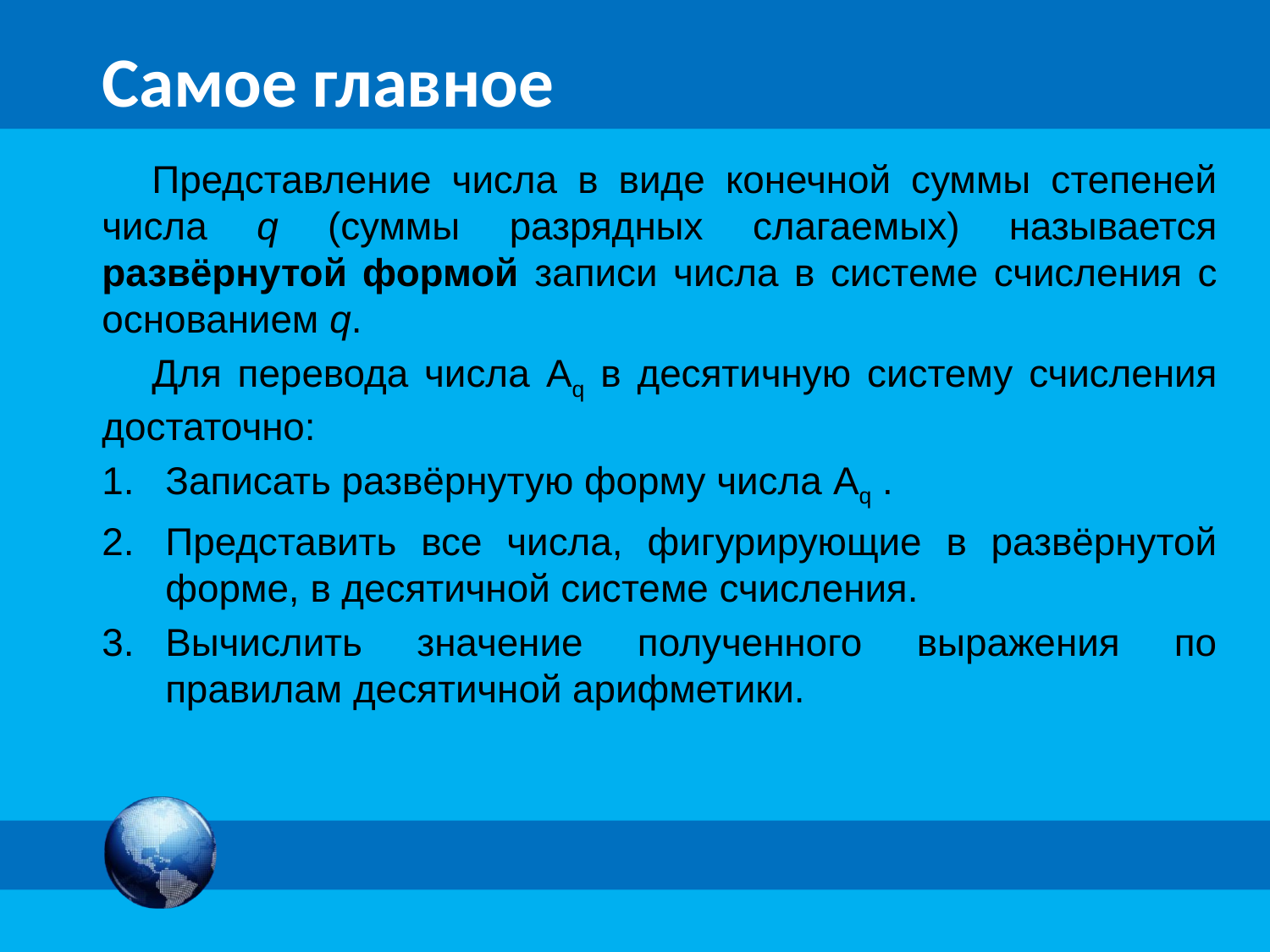

# Самое главное
Представление числа в виде конечной суммы степеней числа q (суммы разрядных слагаемых) называется развёрнутой формой записи числа в системе счисления с основанием q.
Для перевода числа Aq в десятичную систему счисления достаточно:
Записать развёрнутую форму числа Aq .
Представить все числа, фигурирующие в развёрнутой форме, в десятичной системе счисления.
Вычислить значение полученного выражения по правилам десятичной арифметики.